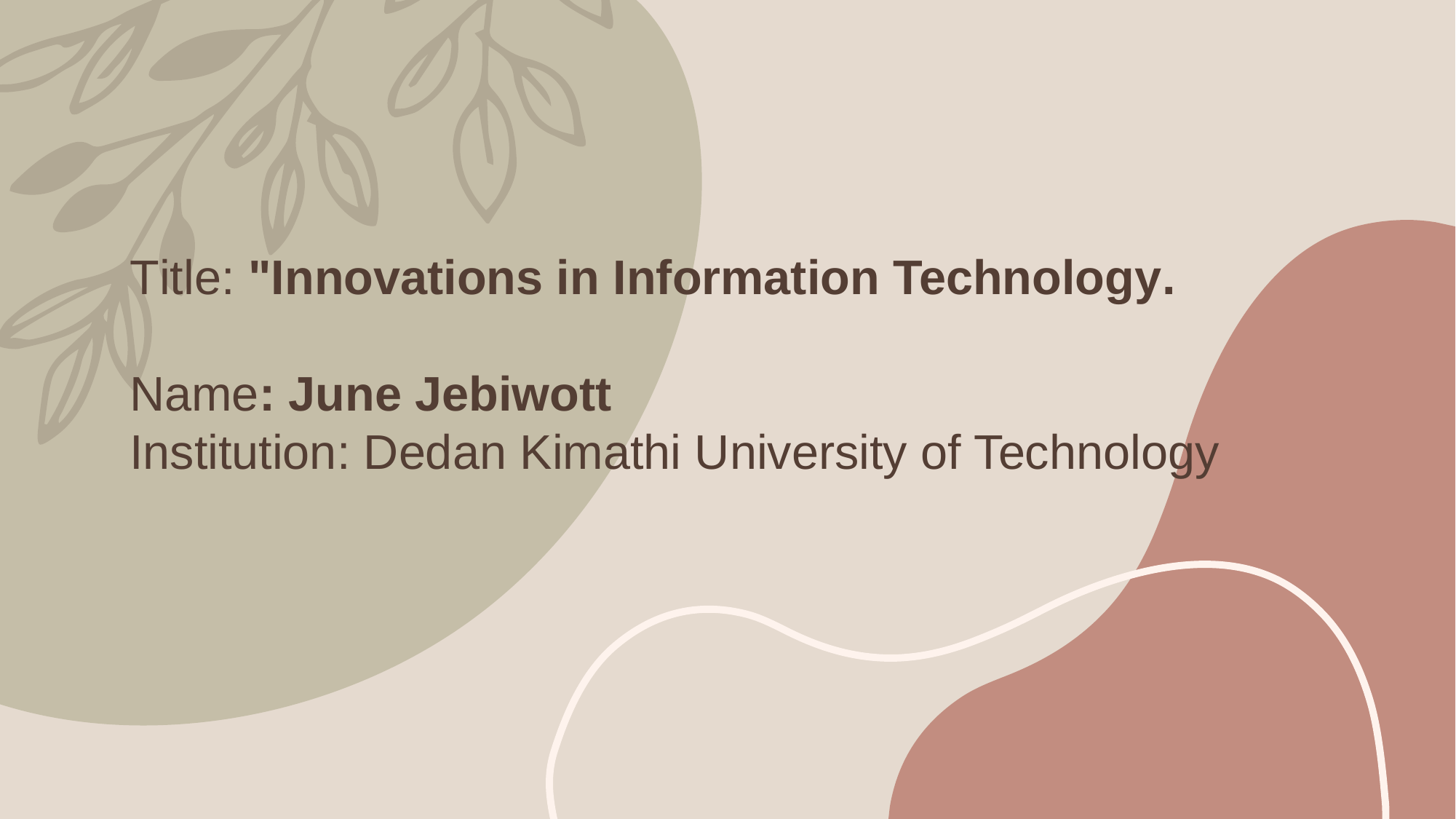

# Title: "Innovations in Information Technology.
Name: June Jebiwott
Institution: Dedan Kimathi University of Technology